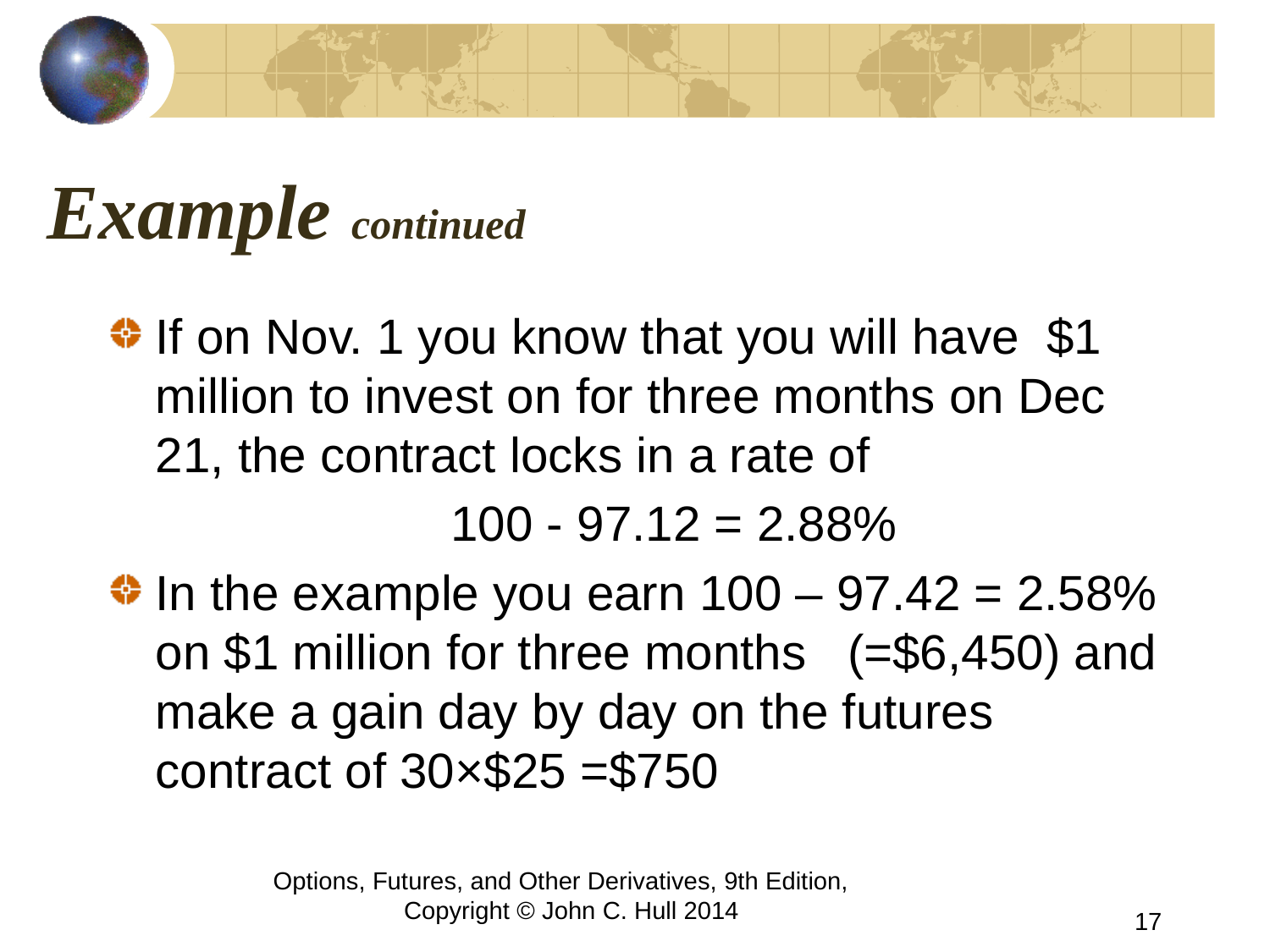

# Example continued
If on Nov. 1 you know that you will have  $1 million to invest on for three months on Dec 21, the contract locks in a rate of
			   100 - 97.12 = 2.88%
In the example you earn 100 – 97.42 = 2.58% on $1 million for three months   (=$6,450) and make a gain day by day on the futures contract of 30×$25 =$750
Options, Futures, and Other Derivatives, 9th Edition,    Copyright © John C. Hull 2014
17